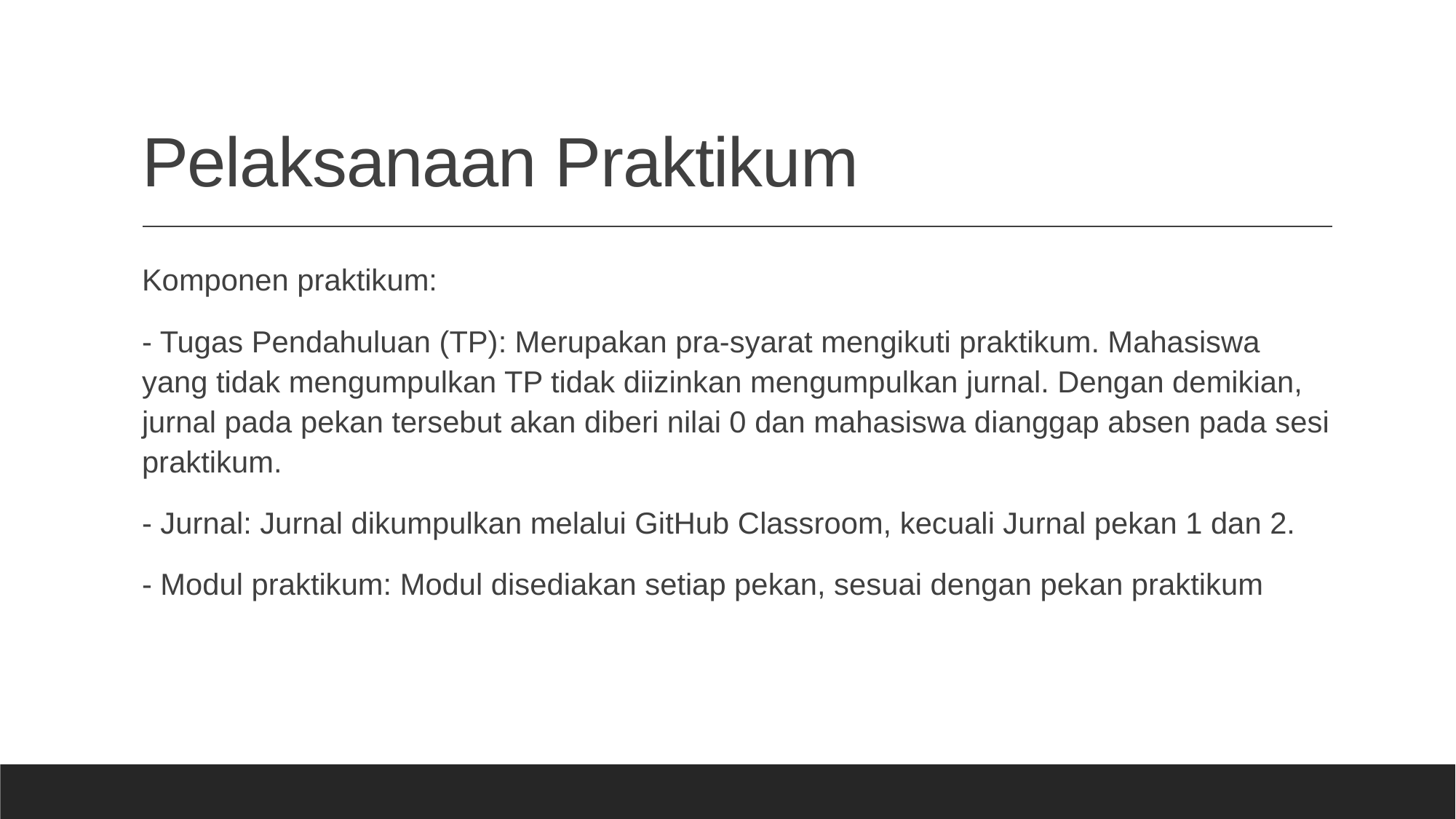

# Pelaksanaan Praktikum
Komponen praktikum:
- Tugas Pendahuluan (TP): Merupakan pra-syarat mengikuti praktikum. Mahasiswa yang tidak mengumpulkan TP tidak diizinkan mengumpulkan jurnal. Dengan demikian, jurnal pada pekan tersebut akan diberi nilai 0 dan mahasiswa dianggap absen pada sesi praktikum.
- Jurnal: Jurnal dikumpulkan melalui GitHub Classroom, kecuali Jurnal pekan 1 dan 2.
- Modul praktikum: Modul disediakan setiap pekan, sesuai dengan pekan praktikum